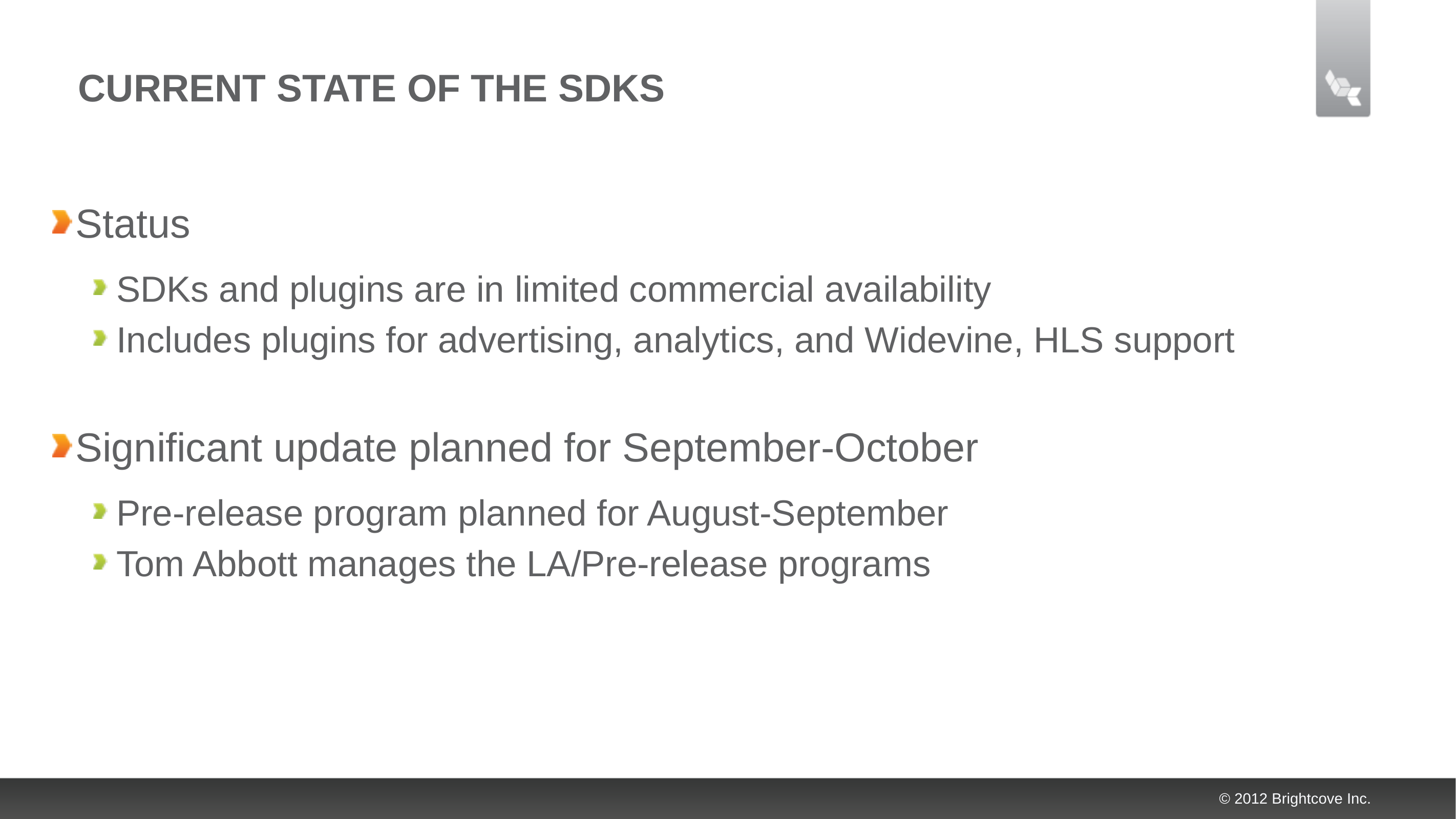

# Current State of the SDKs
Status
SDKs and plugins are in limited commercial availability
Includes plugins for advertising, analytics, and Widevine, HLS support

Significant update planned for September-October
Pre-release program planned for August-September
Tom Abbott manages the LA/Pre-release programs